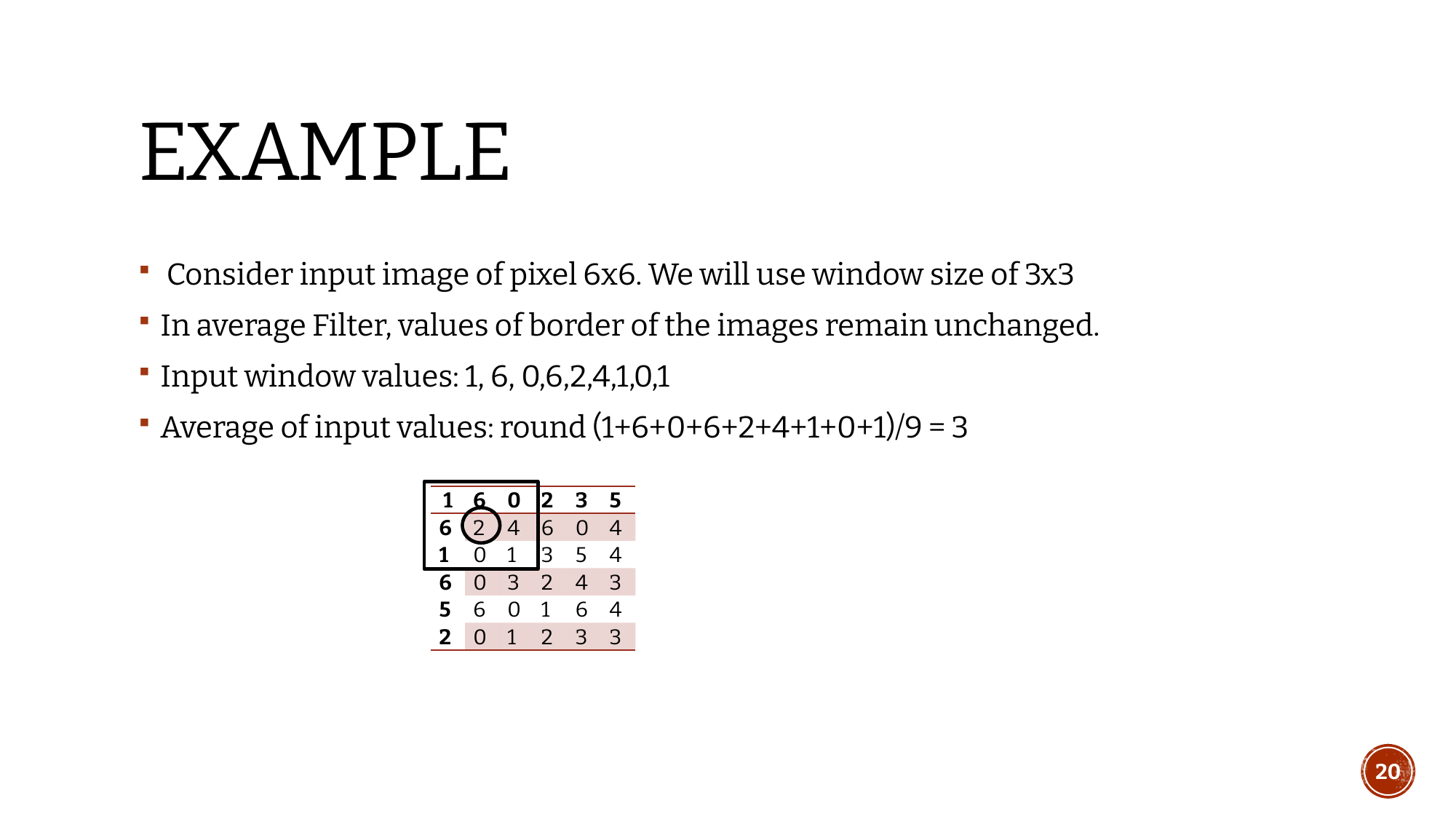

# Example
 Consider input image of pixel 6x6. We will use window size of 3x3
In average Filter, values of border of the images remain unchanged.
Input window values: 1, 6, 0,6,2,4,1,0,1
Average of input values: round (1+6+0+6+2+4+1+0+1)/9 = 3

| 1 | 6 | 0 | 2 | 3 | 5 |
| --- | --- | --- | --- | --- | --- |
| 6 | 2 | 4 | 6 | 0 | 4 |
| 1 | 0 | 1 | 3 | 5 | 4 |
| 6 | 0 | 3 | 2 | 4 | 3 |
| 5 | 6 | 0 | 1 | 6 | 4 |
| 2 | 0 | 1 | 2 | 3 | 3 |

20